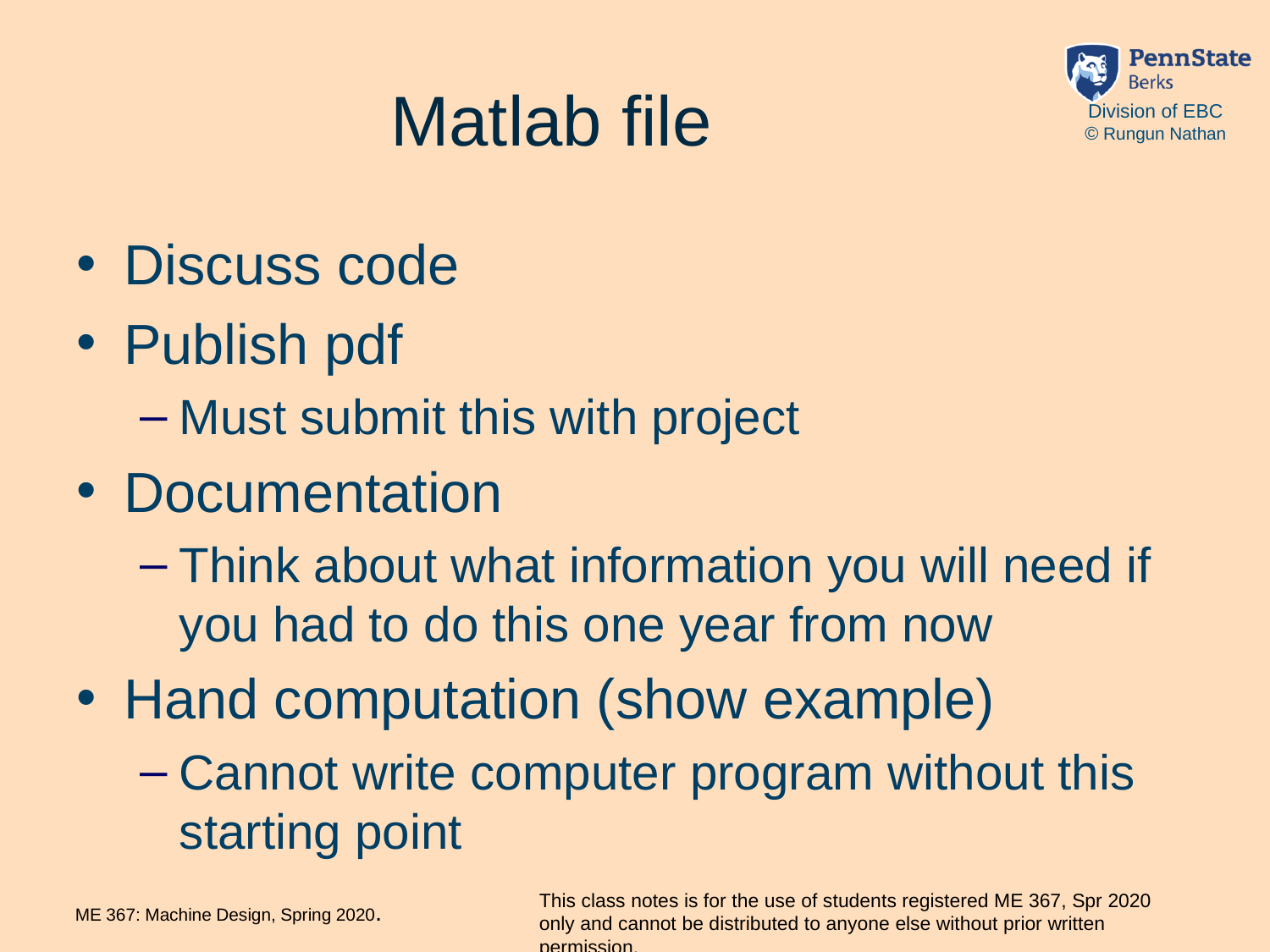

# Matlab file
Discuss code
Publish pdf
Must submit this with project
Documentation
Think about what information you will need if you had to do this one year from now
Hand computation (show example)
Cannot write computer program without this starting point